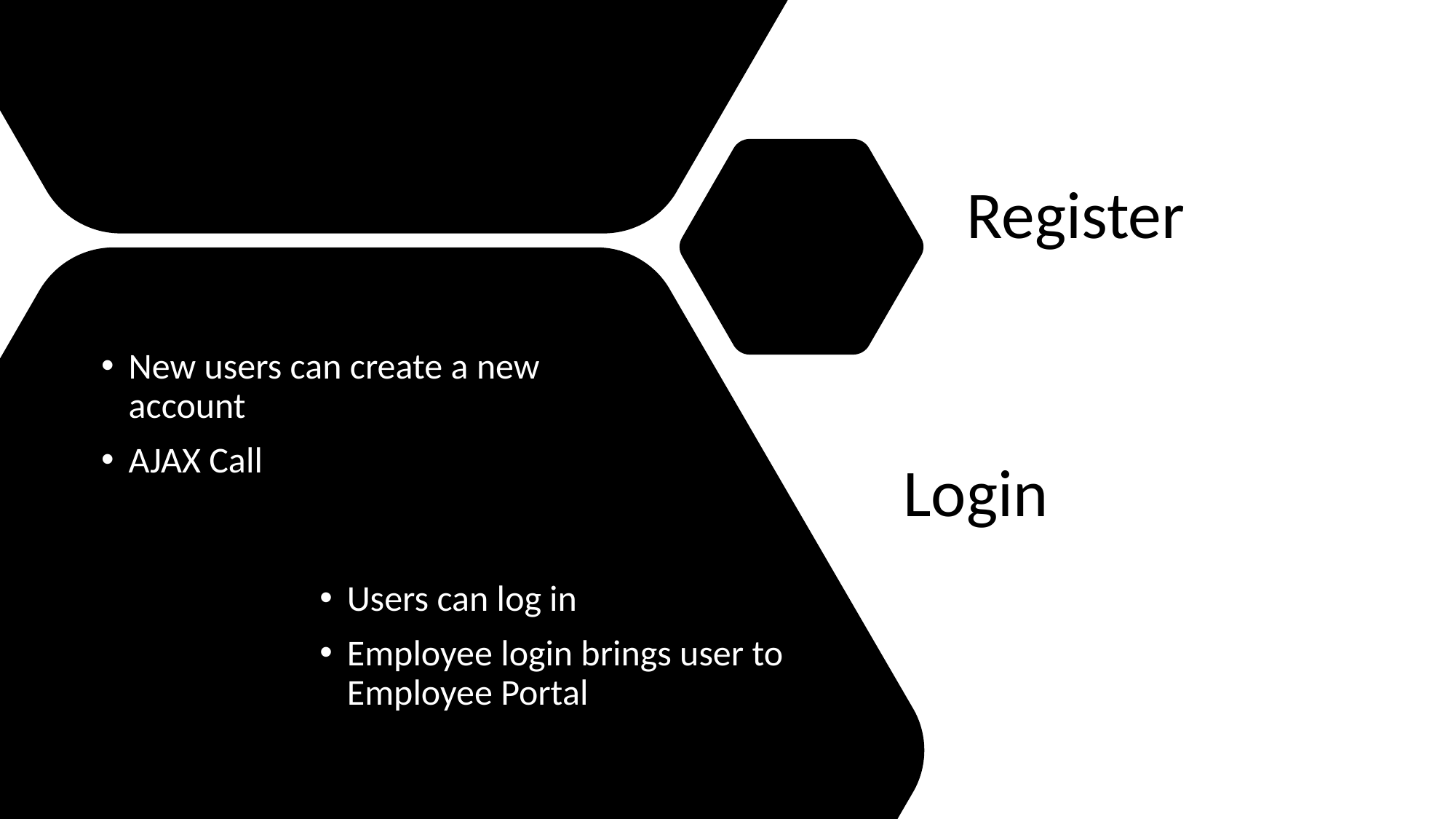

Register
New users can create a new account
AJAX Call

# Login
Users can log in
Employee login brings user to Employee Portal